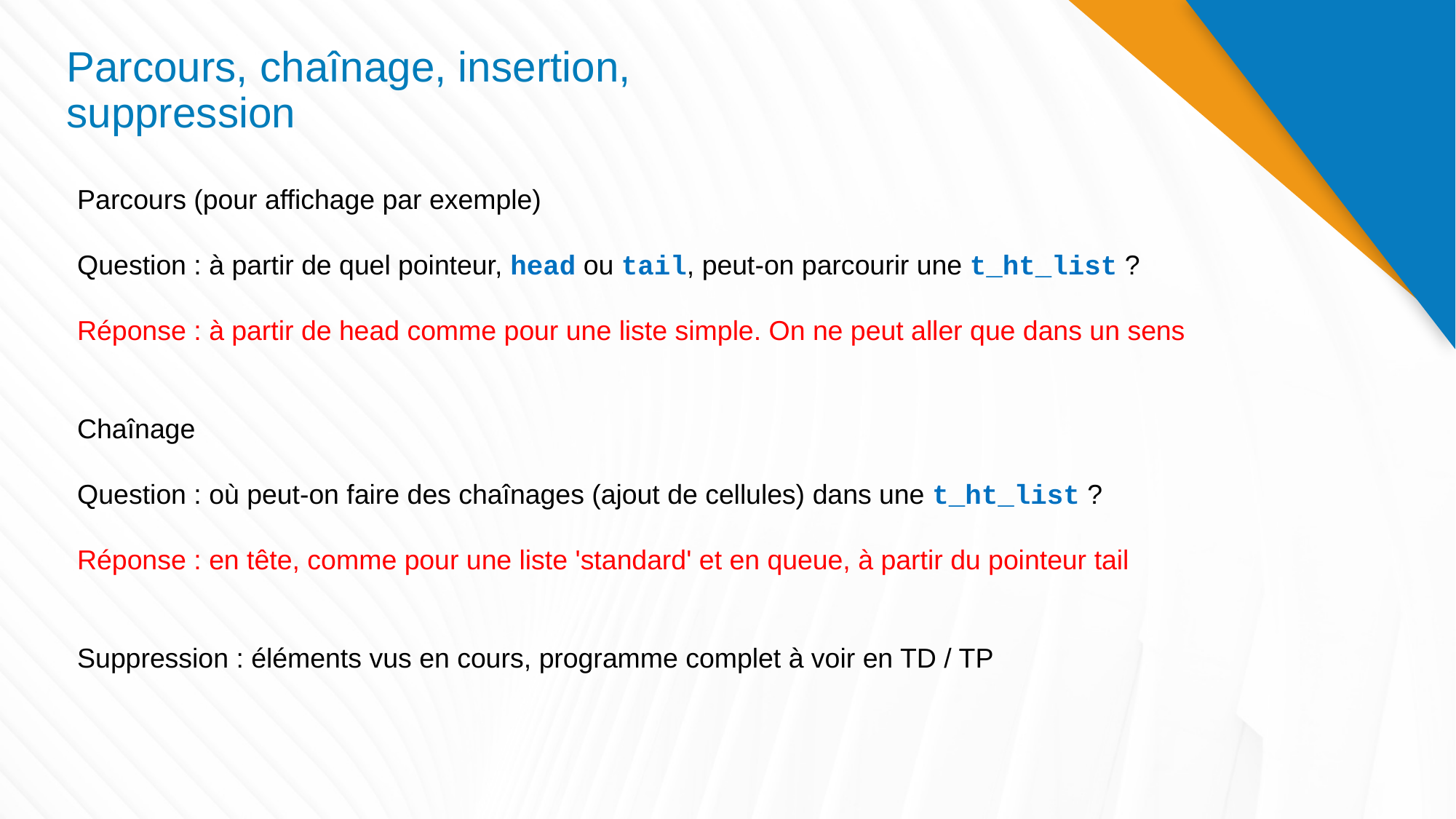

# Parcours, chaînage, insertion, suppression
Parcours (pour affichage par exemple)

Question : à partir de quel pointeur, head ou tail, peut-on parcourir une t_ht_list ?

Réponse : à partir de head comme pour une liste simple. On ne peut aller que dans un sens

Chaînage

Question : où peut-on faire des chaînages (ajout de cellules) dans une t_ht_list ?

Réponse : en tête, comme pour une liste 'standard' et en queue, à partir du pointeur tail

Suppression : éléments vus en cours, programme complet à voir en TD / TP